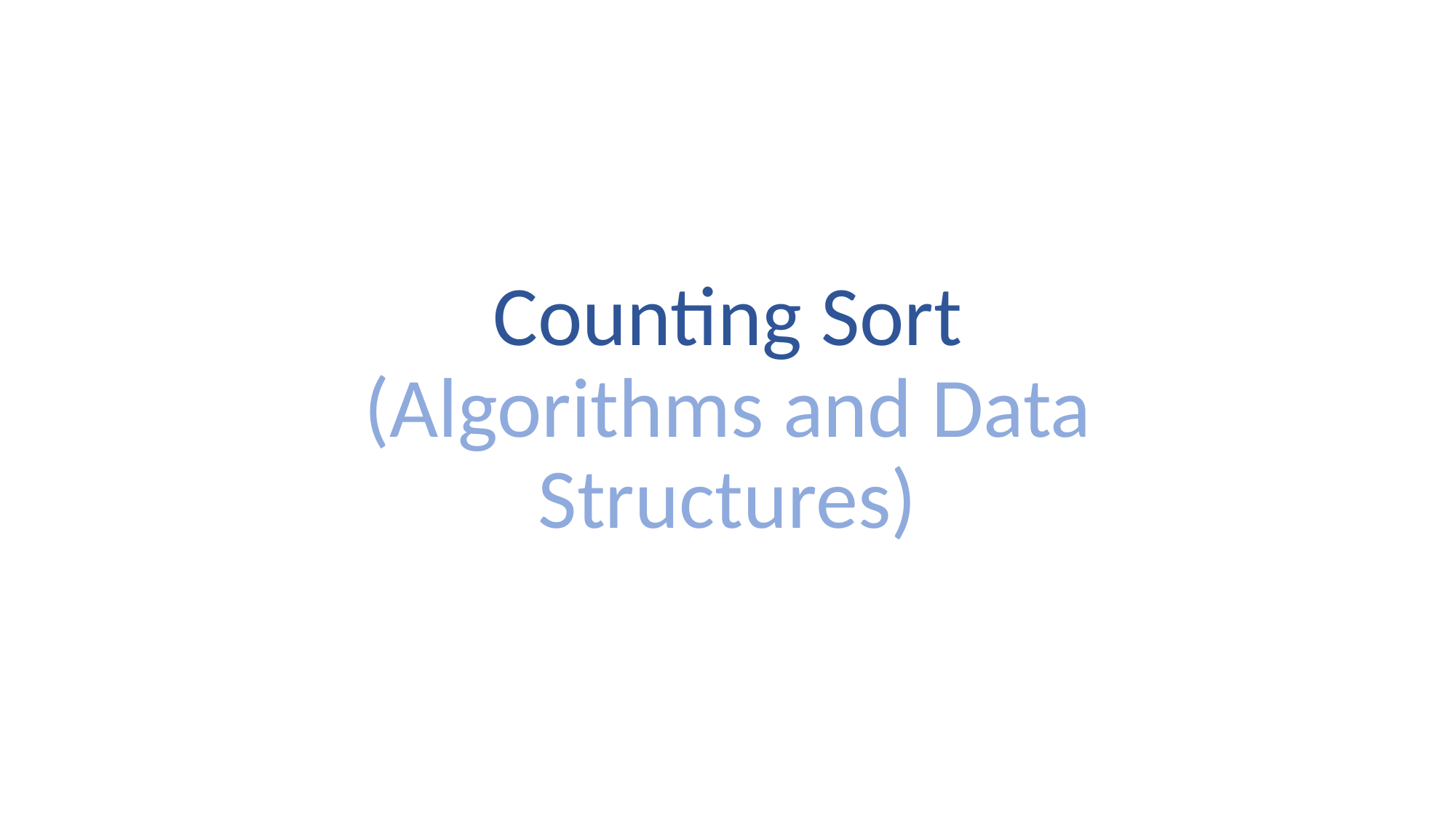

# Counting Sort (Algorithms and Data Structures)